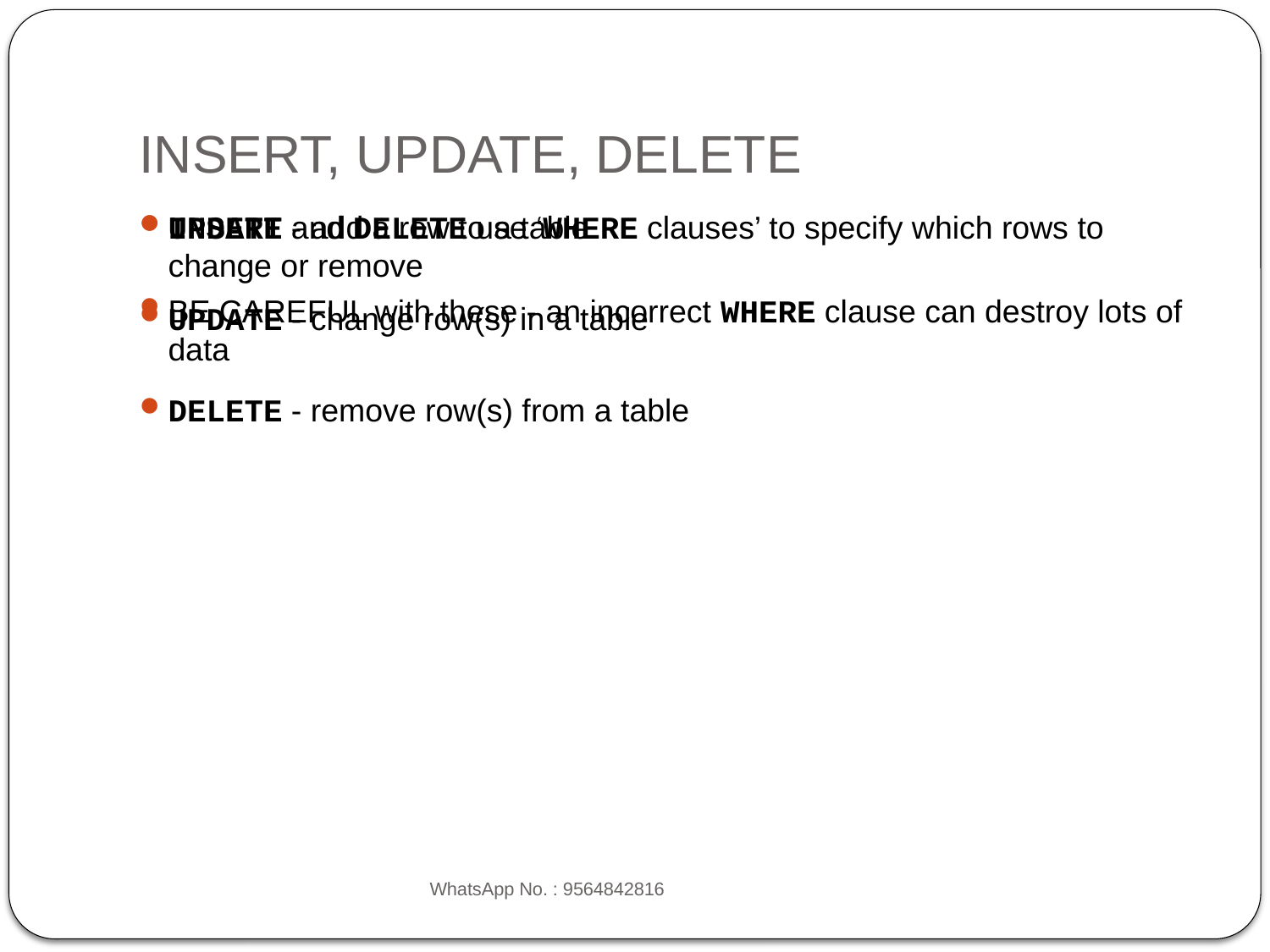

# INSERT, UPDATE, DELETE
INSERT - add a row to a table

UPDATE - change row(s) in a table

DELETE - remove row(s) from a table
UPDATE and DELETE use ‘WHERE clauses’ to specify which rows to change or remove
BE CAREFUL with these - an incorrect WHERE clause can destroy lots of data
WhatsApp No. : 9564842816